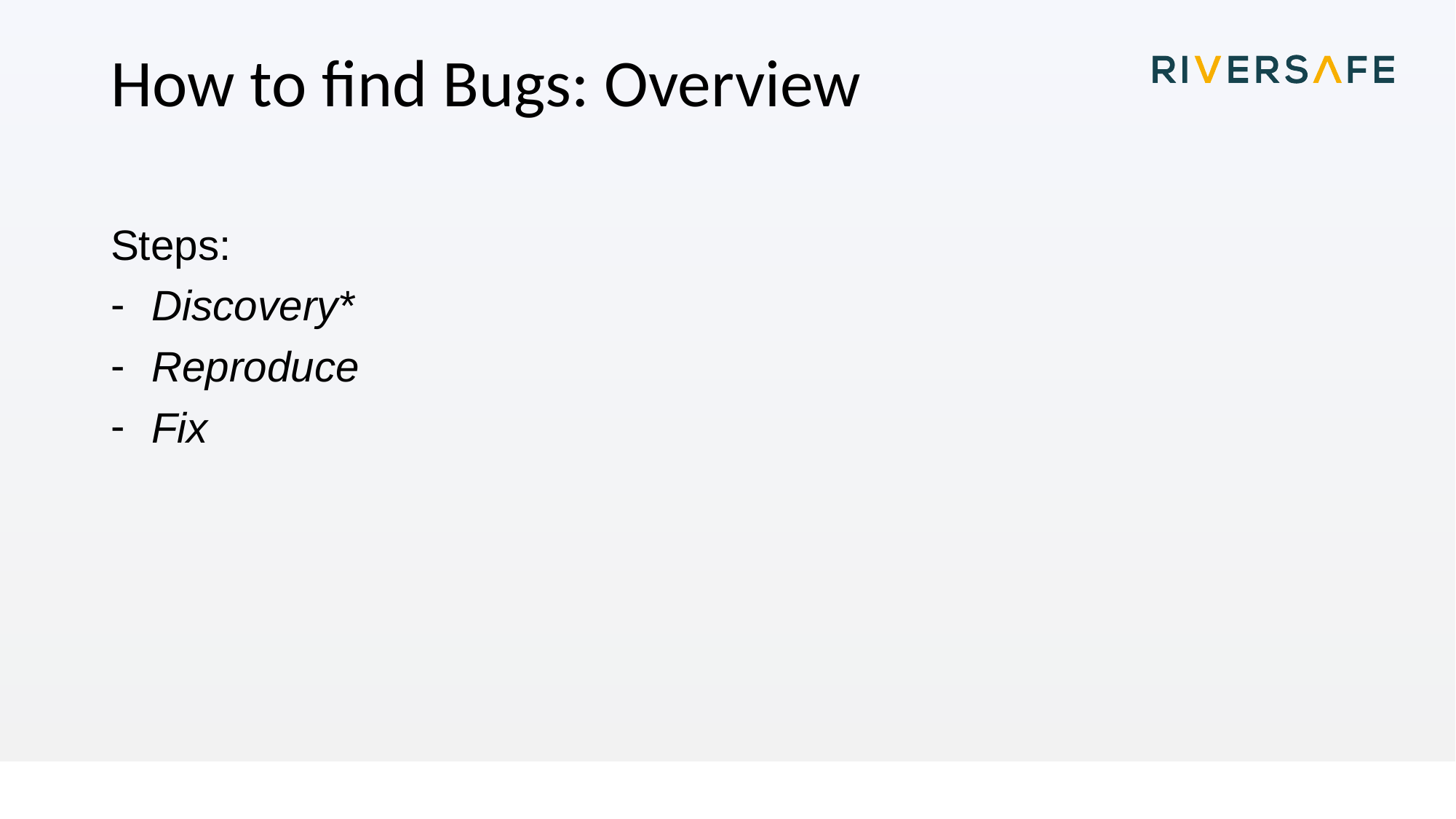

# How to find Bugs: Overview
Steps:
Discovery*
Reproduce
Fix